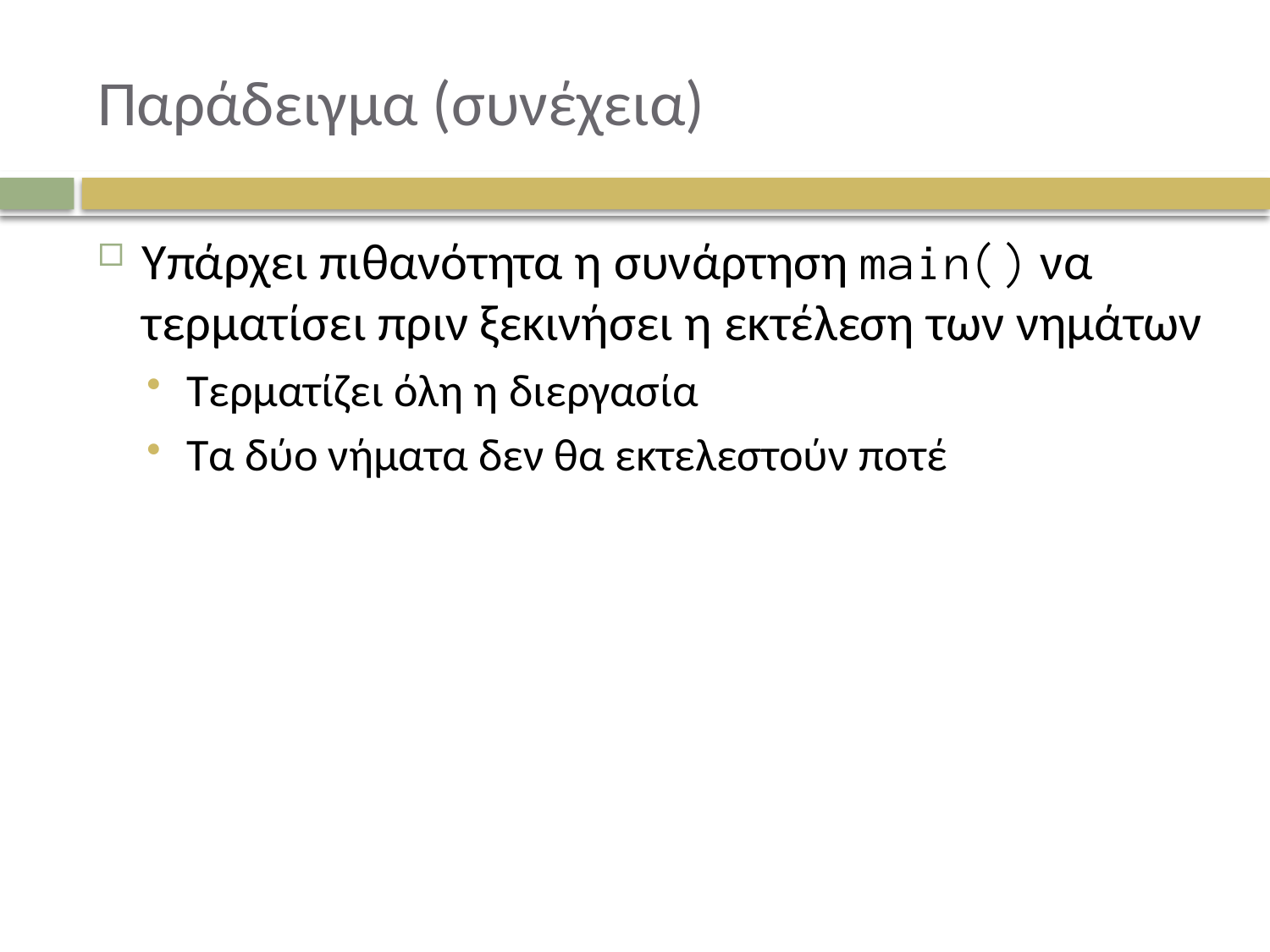

# Παράδειγμα (συνέχεια)
Υπάρχει πιθανότητα η συνάρτηση main() να τερματίσει πριν ξεκινήσει η εκτέλεση των νημάτων
Τερματίζει όλη η διεργασία
Τα δύο νήματα δεν θα εκτελεστούν ποτέ